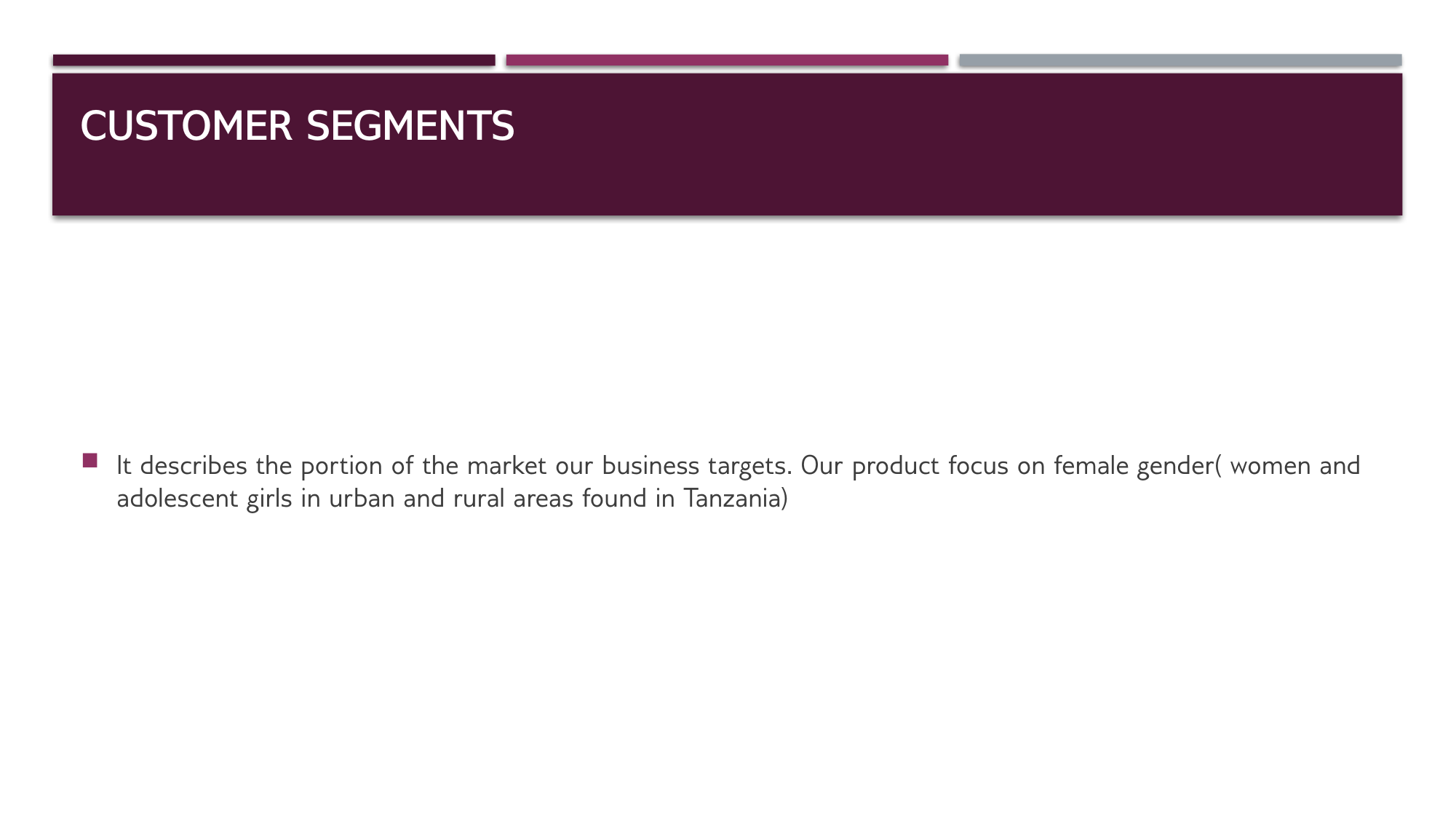

# CUSTOMER SEGMENTS
It describes the portion of the market our business targets. Our product focus on female gender( women and adolescent girls in urban and rural areas found in Tanzania)